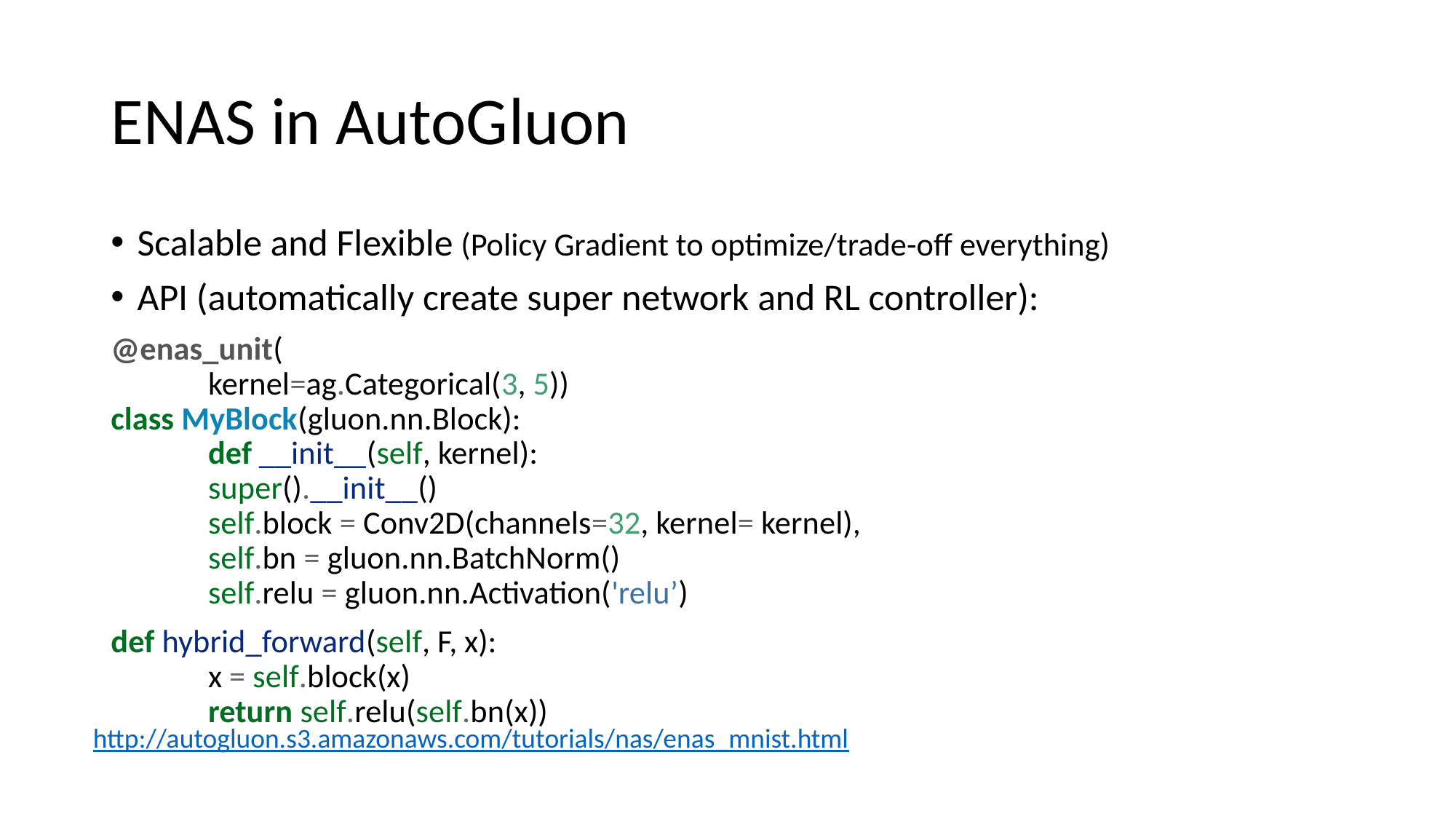

# ENAS in AutoGluon
Scalable and Flexible (Policy Gradient to optimize/trade-off everything)
API (automatically create super network and RL controller):
@enas_unit(
	kernel=ag.Categorical(3, 5))
class MyBlock(gluon.nn.Block):
	def __init__(self, kernel):
	super().__init__()
	self.block = Conv2D(channels=32, kernel= kernel),
	self.bn = gluon.nn.BatchNorm()
	self.relu = gluon.nn.Activation('relu’)
def hybrid_forward(self, F, x):
	x = self.block(x)
	return self.relu(self.bn(x))
http://autogluon.s3.amazonaws.com/tutorials/nas/enas_mnist.html